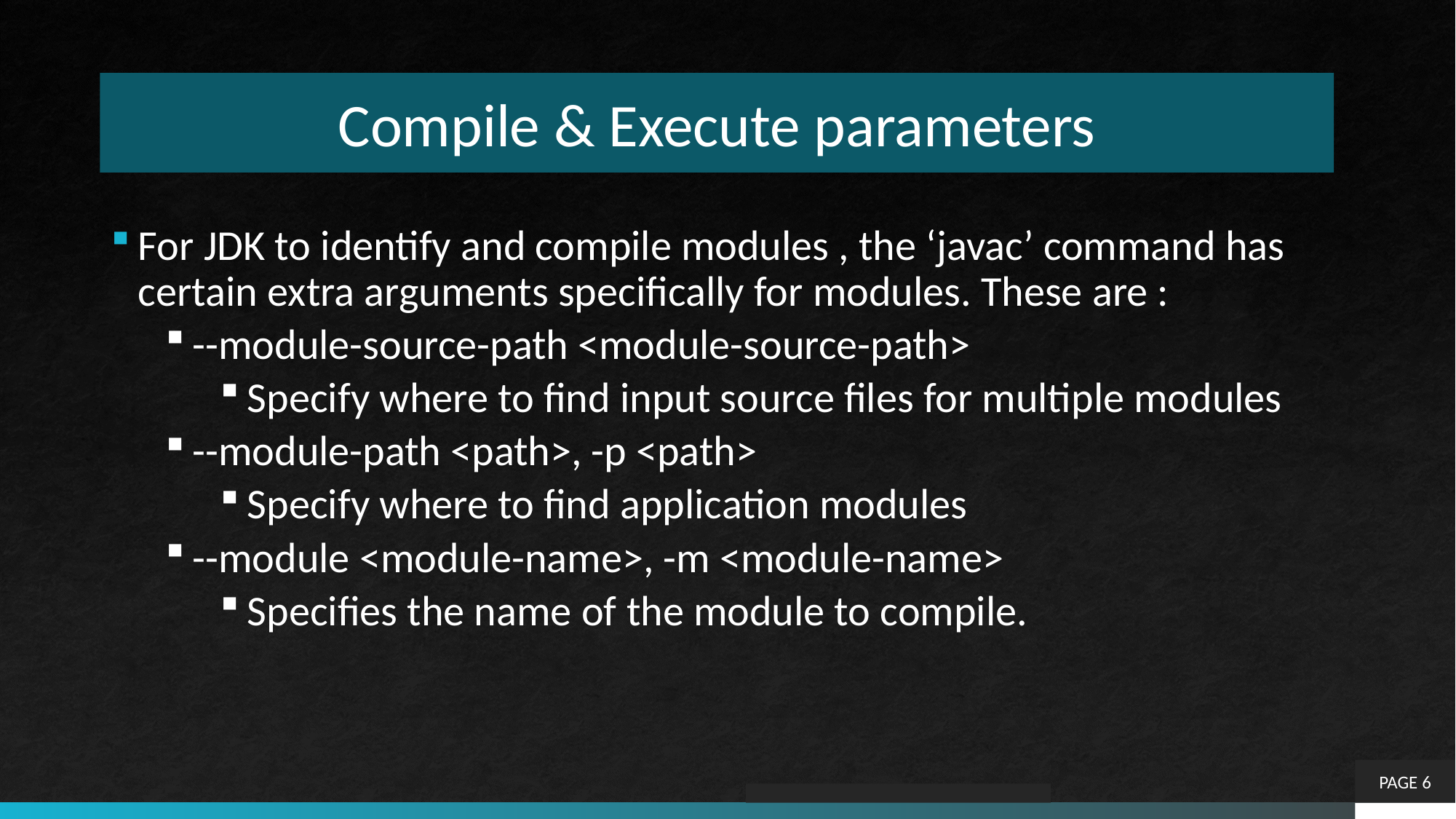

# Compile & Execute parameters
For JDK to identify and compile modules , the ‘javac’ command has certain extra arguments specifically for modules. These are :
--module-source-path <module-source-path>
Specify where to find input source files for multiple modules
--module-path <path>, -p <path>
Specify where to find application modules
--module <module-name>, -m <module-name>
Specifies the name of the module to compile.

PAGE 6